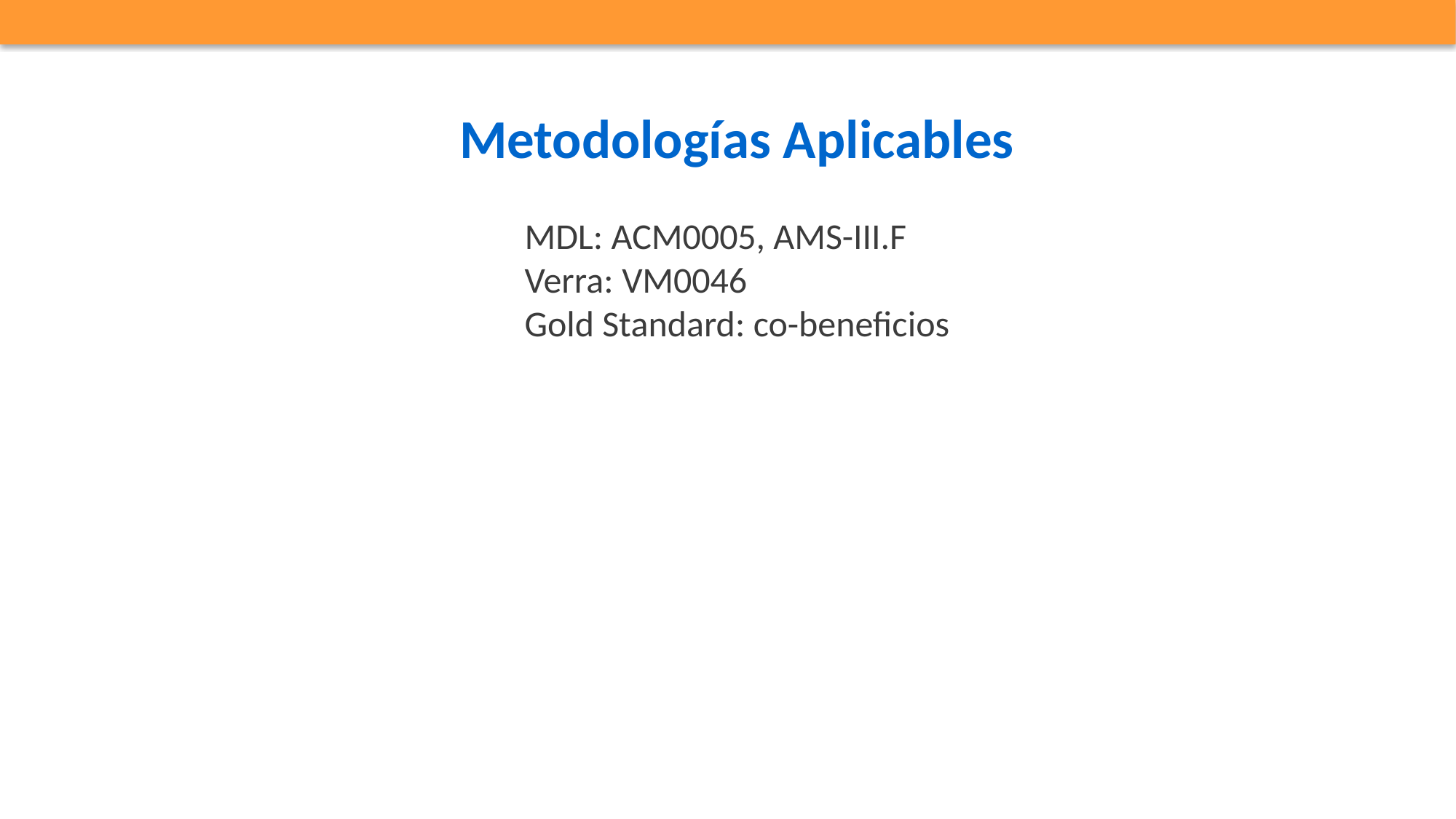

Metodologías Aplicables

MDL: ACM0005, AMS-III.F
Verra: VM0046
Gold Standard: co-beneficios